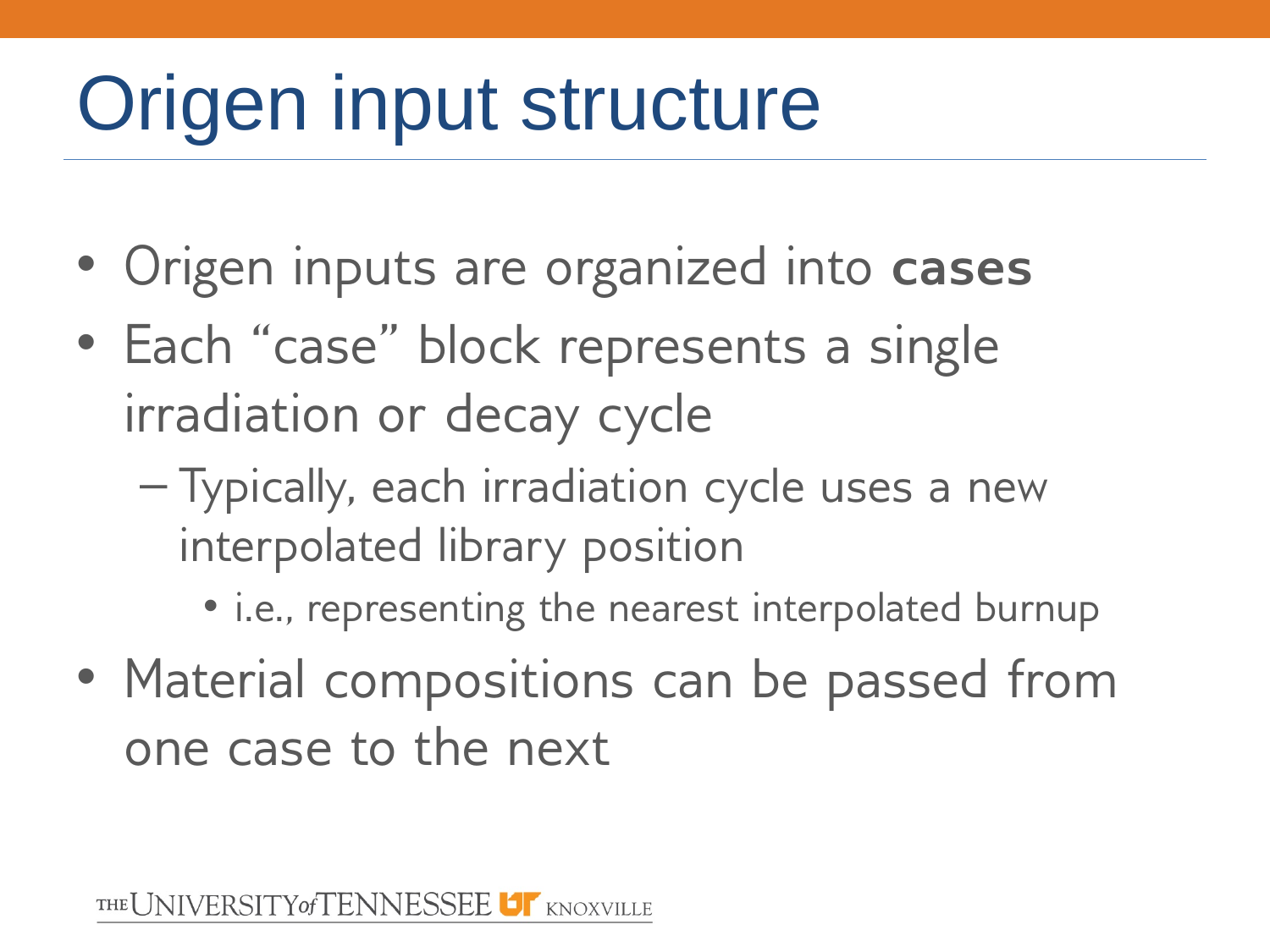

# Origen input structure
Origen inputs are organized into cases
Each “case” block represents a single irradiation or decay cycle
Typically, each irradiation cycle uses a new interpolated library position
i.e., representing the nearest interpolated burnup
Material compositions can be passed from one case to the next